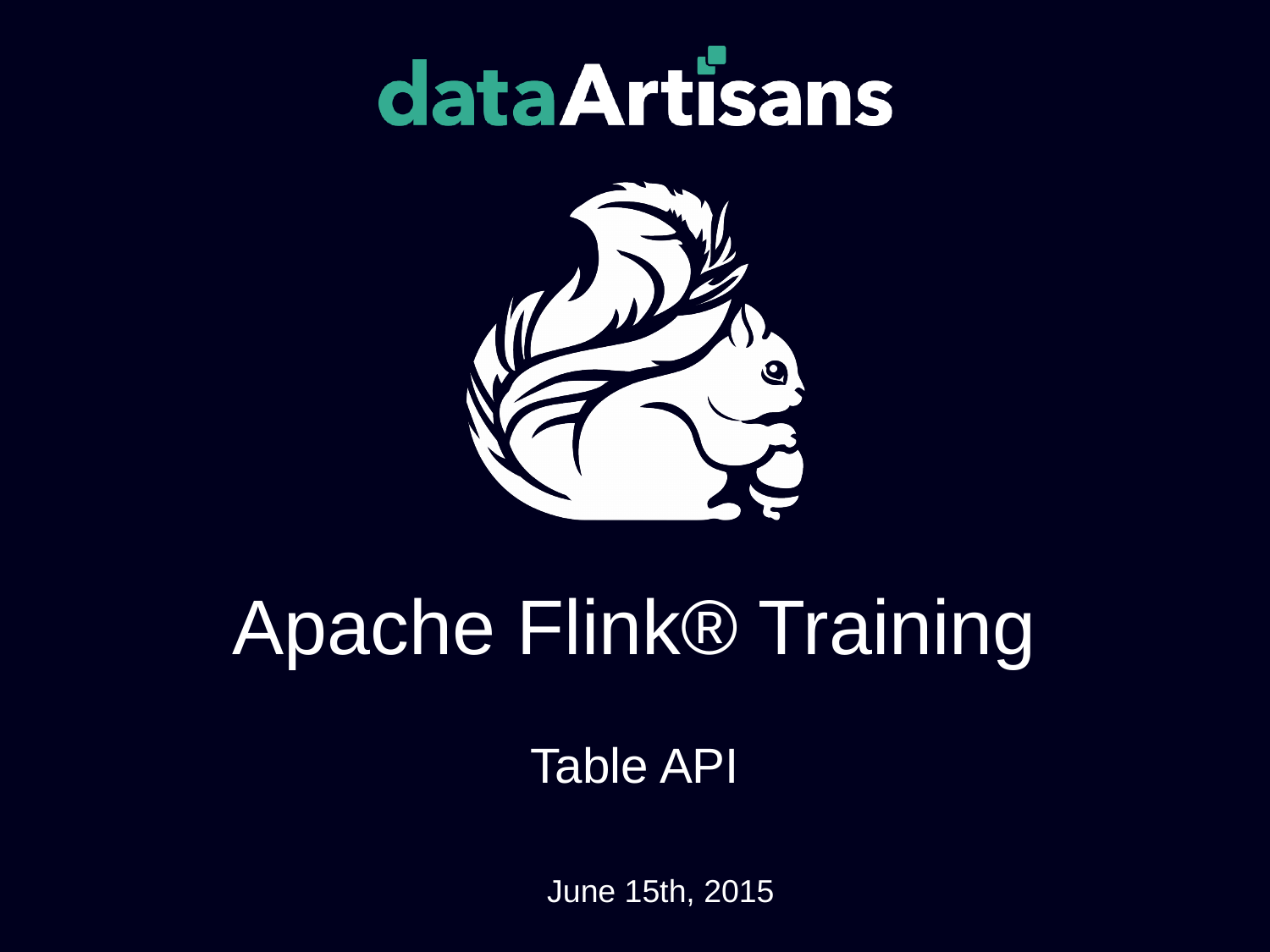

# Apache Flink® Training
Table API
June 15th, 2015